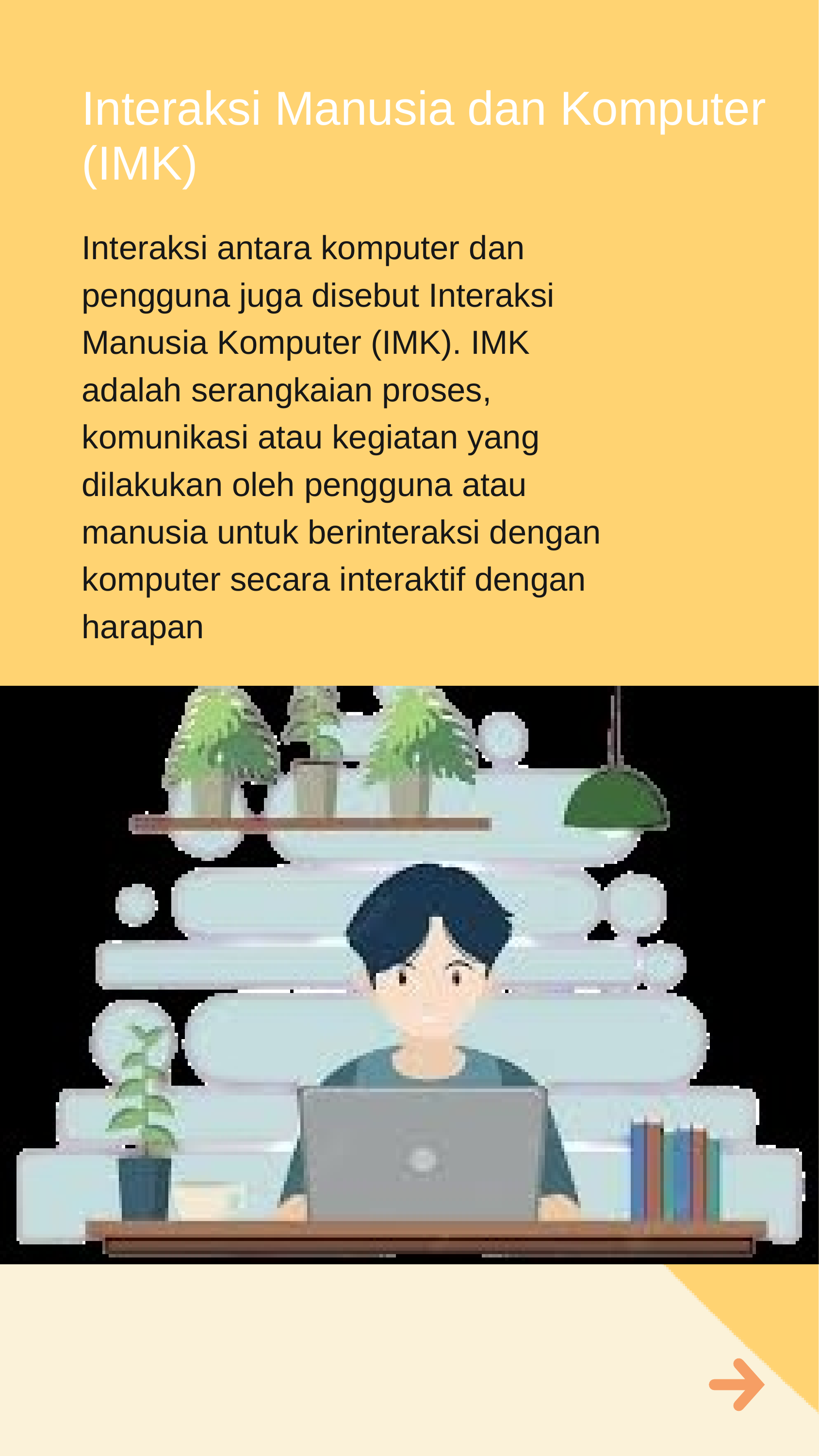

Interaksi Manusia dan Komputer (IMK)
Interaksi antara komputer dan pengguna juga disebut Interaksi Manusia Komputer (IMK). IMK adalah serangkaian proses, komunikasi atau kegiatan yang dilakukan oleh pengguna atau manusia untuk berinteraksi dengan komputer secara interaktif dengan harapan